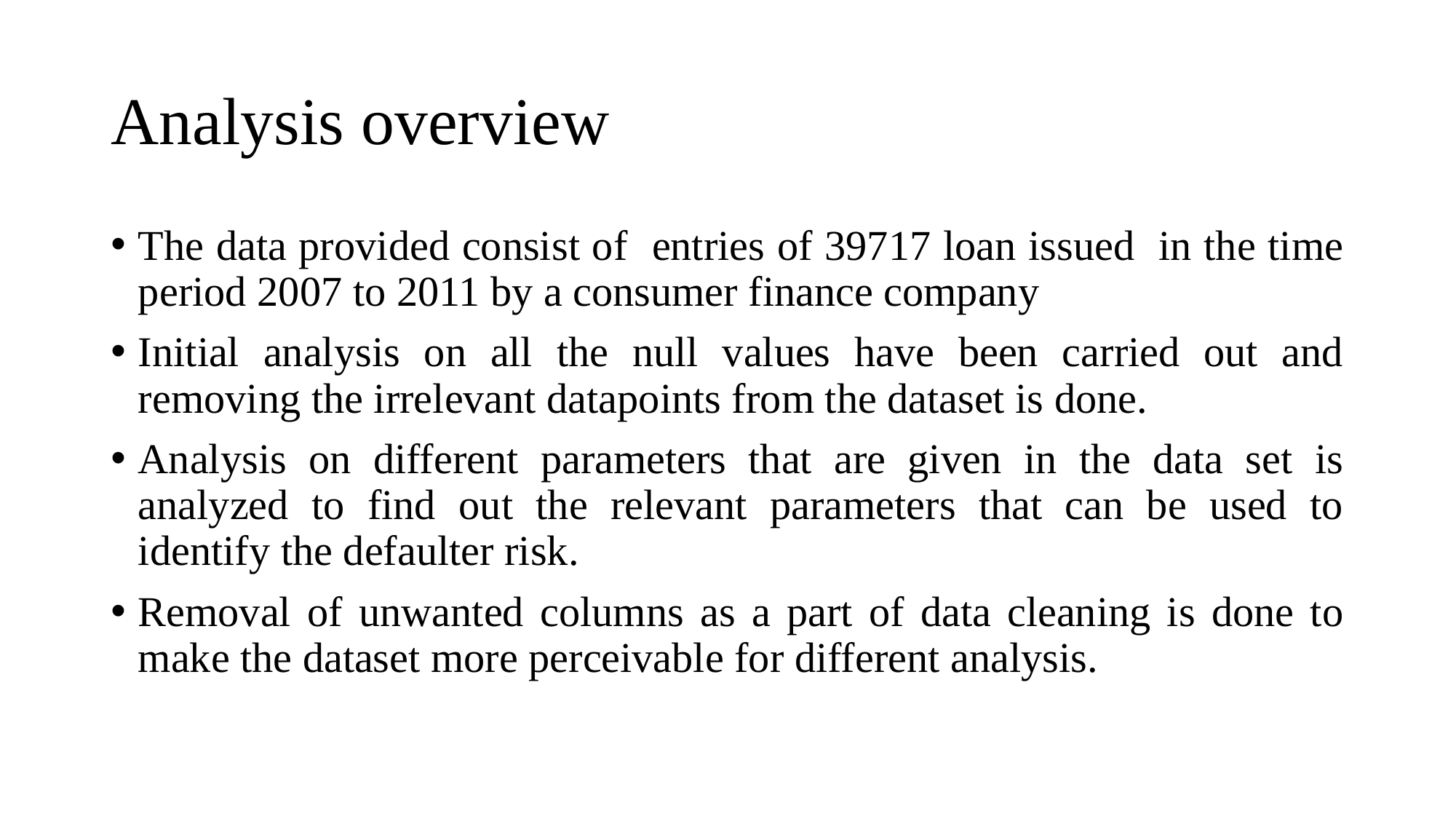

# Analysis overview
The data provided consist of  entries of 39717 loan issued  in the time period 2007 to 2011 by a consumer finance company
Initial analysis on all the null values have been carried out and removing the irrelevant datapoints from the dataset is done.
Analysis on different parameters that are given in the data set is analyzed to find out the relevant parameters that can be used to identify the defaulter risk.
Removal of unwanted columns as a part of data cleaning is done to make the dataset more perceivable for different analysis.